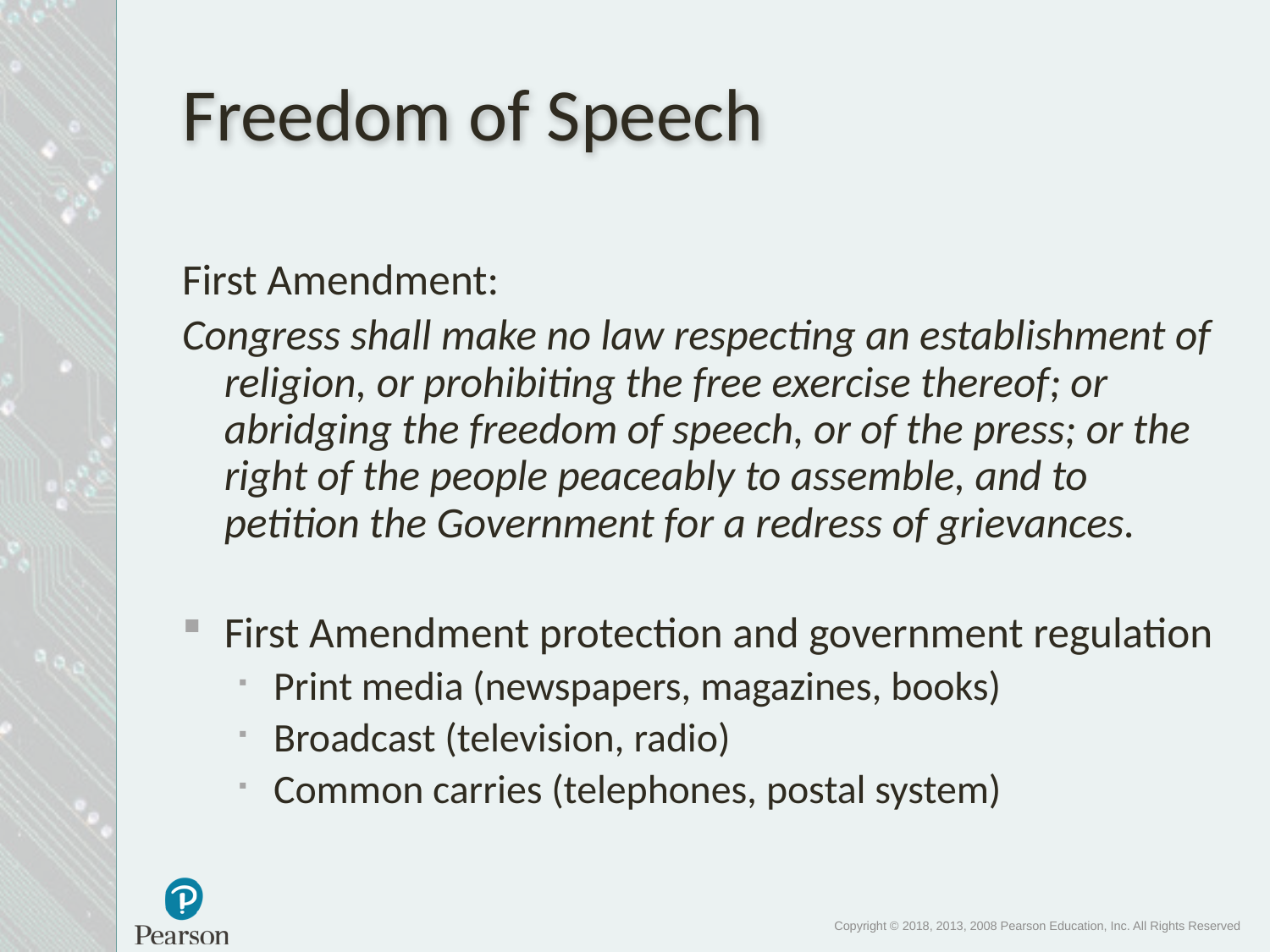

# Freedom of Speech

First Amendment:
Congress shall make no law respecting an establishment of religion, or prohibiting the free exercise thereof; or abridging the freedom of speech, or of the press; or the right of the people peaceably to assemble, and to petition the Government for a redress of grievances.

First Amendment protection and government regulation
Print media (newspapers, magazines, books)
Broadcast (television, radio)
Common carries (telephones, postal system)
Copyright © 2018, 2013, 2008 Pearson Education, Inc. All Rights Reserved